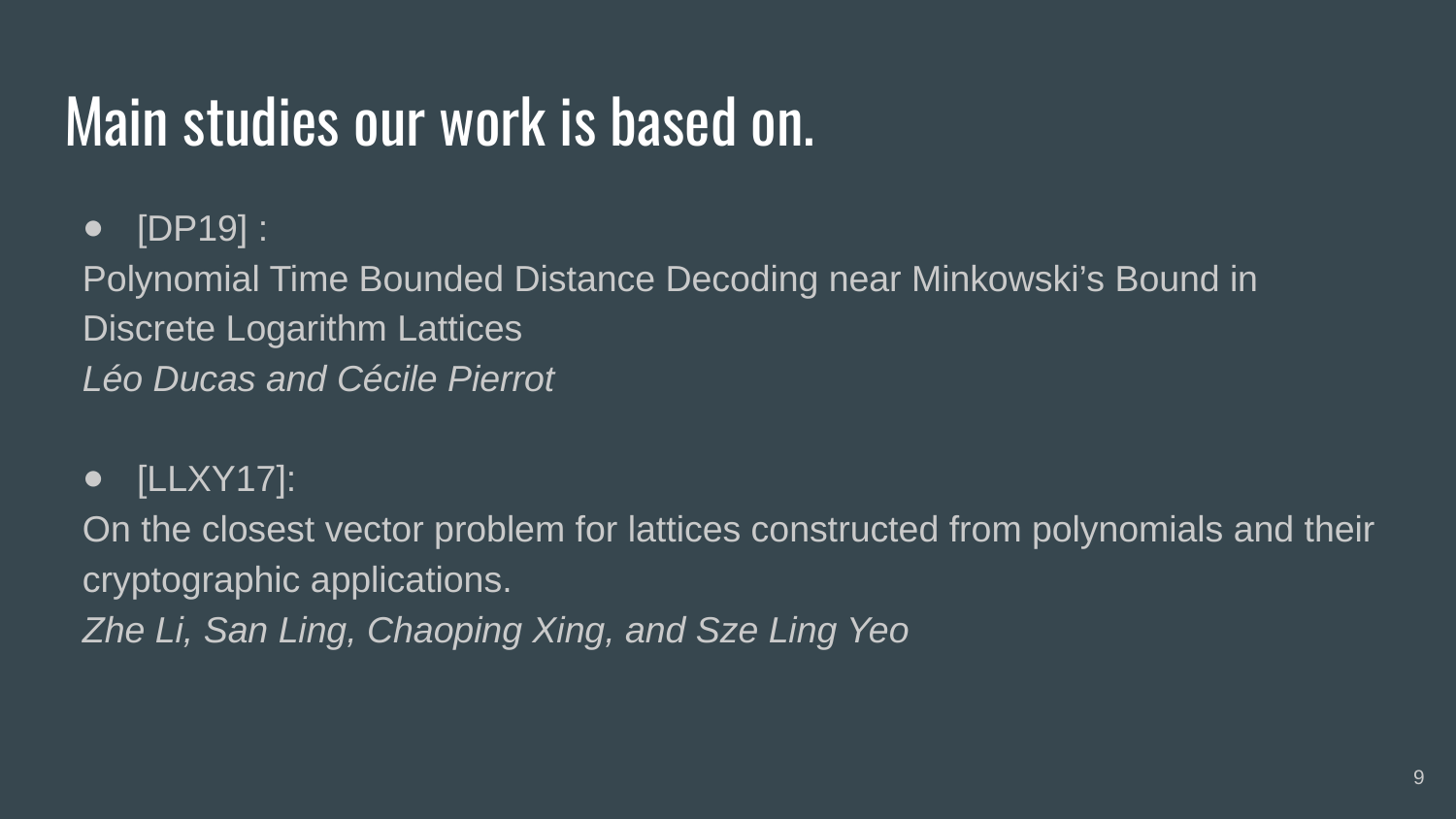

# Main studies our work is based on.
[DP19] :
Polynomial Time Bounded Distance Decoding near Minkowski’s Bound in Discrete Logarithm Lattices
Léo Ducas and Cécile Pierrot

[LLXY17]:
On the closest vector problem for lattices constructed from polynomials and their cryptographic applications.
Zhe Li, San Ling, Chaoping Xing, and Sze Ling Yeo
9